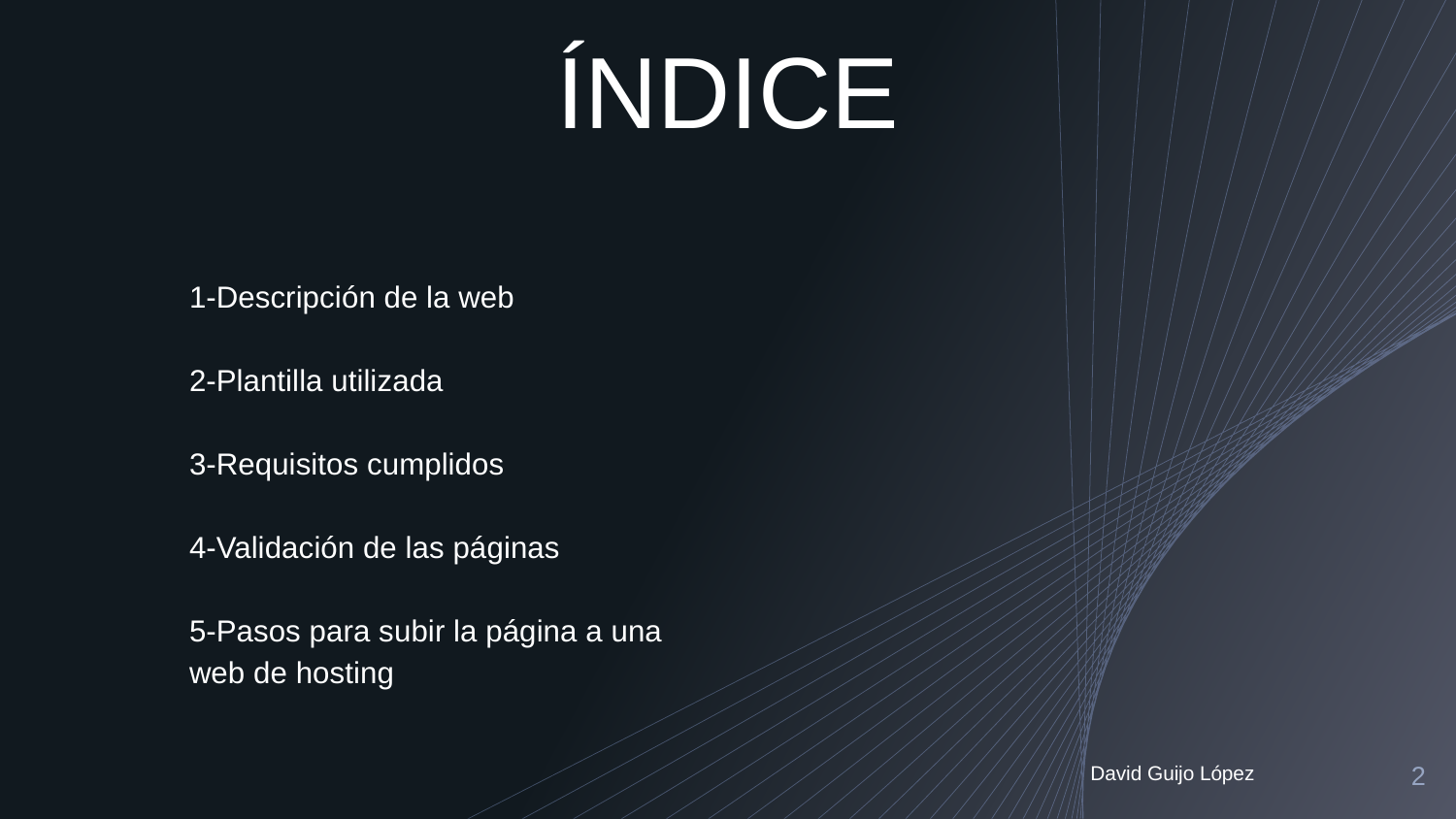

# ÍNDICE
1-Descripción de la web

2-Plantilla utilizada

3-Requisitos cumplidos

4-Validación de las páginas

5-Pasos para subir la página a una web de hosting
2
David Guijo López